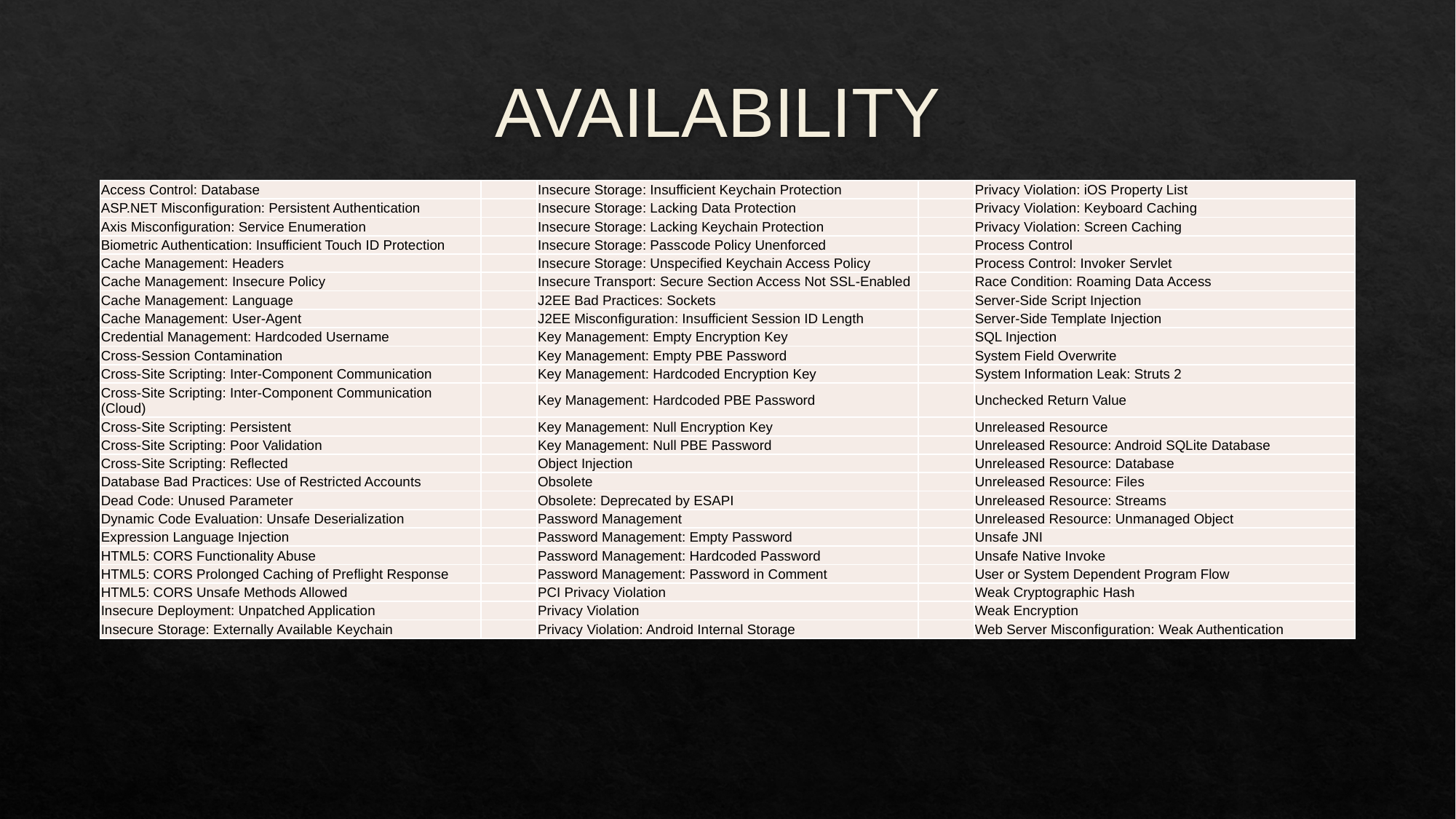

# AVAILABILITY
| Access Control: Database |  | Insecure Storage: Insufficient Keychain Protection |  | Privacy Violation: iOS Property List |
| --- | --- | --- | --- | --- |
| ASP.NET Misconfiguration: Persistent Authentication |  | Insecure Storage: Lacking Data Protection |  | Privacy Violation: Keyboard Caching |
| Axis Misconfiguration: Service Enumeration |  | Insecure Storage: Lacking Keychain Protection |  | Privacy Violation: Screen Caching |
| Biometric Authentication: Insufficient Touch ID Protection |  | Insecure Storage: Passcode Policy Unenforced |  | Process Control |
| Cache Management: Headers |  | Insecure Storage: Unspecified Keychain Access Policy |  | Process Control: Invoker Servlet |
| Cache Management: Insecure Policy |  | Insecure Transport: Secure Section Access Not SSL-Enabled |  | Race Condition: Roaming Data Access |
| Cache Management: Language |  | J2EE Bad Practices: Sockets |  | Server-Side Script Injection |
| Cache Management: User-Agent |  | J2EE Misconfiguration: Insufficient Session ID Length |  | Server-Side Template Injection |
| Credential Management: Hardcoded Username |  | Key Management: Empty Encryption Key |  | SQL Injection |
| Cross-Session Contamination |  | Key Management: Empty PBE Password |  | System Field Overwrite |
| Cross-Site Scripting: Inter-Component Communication |  | Key Management: Hardcoded Encryption Key |  | System Information Leak: Struts 2 |
| Cross-Site Scripting: Inter-Component Communication (Cloud) |  | Key Management: Hardcoded PBE Password |  | Unchecked Return Value |
| Cross-Site Scripting: Persistent |  | Key Management: Null Encryption Key |  | Unreleased Resource |
| Cross-Site Scripting: Poor Validation |  | Key Management: Null PBE Password |  | Unreleased Resource: Android SQLite Database |
| Cross-Site Scripting: Reflected |  | Object Injection |  | Unreleased Resource: Database |
| Database Bad Practices: Use of Restricted Accounts |  | Obsolete |  | Unreleased Resource: Files |
| Dead Code: Unused Parameter |  | Obsolete: Deprecated by ESAPI |  | Unreleased Resource: Streams |
| Dynamic Code Evaluation: Unsafe Deserialization |  | Password Management |  | Unreleased Resource: Unmanaged Object |
| Expression Language Injection |  | Password Management: Empty Password |  | Unsafe JNI |
| HTML5: CORS Functionality Abuse |  | Password Management: Hardcoded Password |  | Unsafe Native Invoke |
| HTML5: CORS Prolonged Caching of Preflight Response |  | Password Management: Password in Comment |  | User or System Dependent Program Flow |
| HTML5: CORS Unsafe Methods Allowed |  | PCI Privacy Violation |  | Weak Cryptographic Hash |
| Insecure Deployment: Unpatched Application |  | Privacy Violation |  | Weak Encryption |
| Insecure Storage: Externally Available Keychain |  | Privacy Violation: Android Internal Storage |  | Web Server Misconfiguration: Weak Authentication |